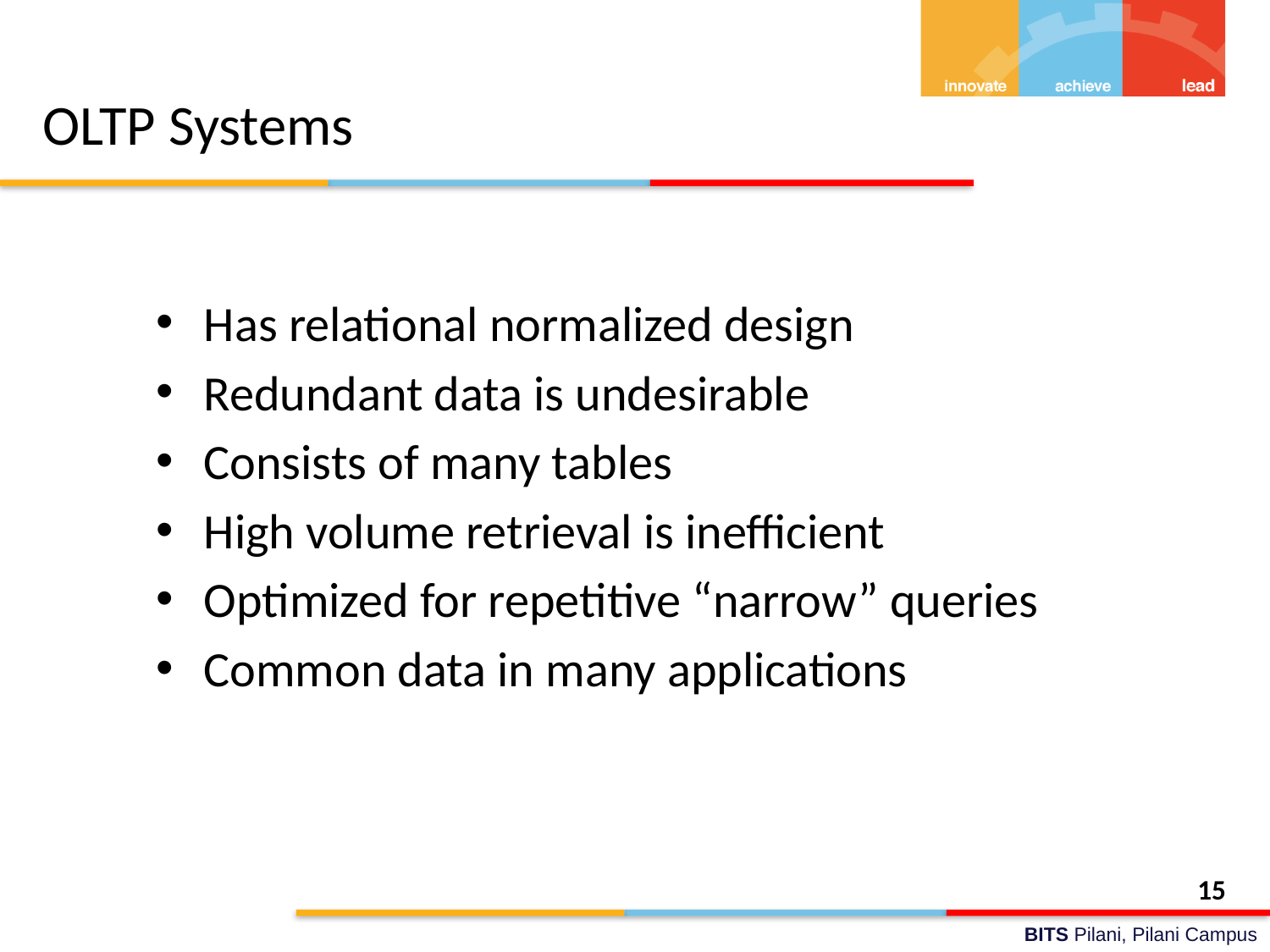

# OLTP Systems
Has relational normalized design
Redundant data is undesirable
Consists of many tables
High volume retrieval is inefficient
Optimized for repetitive “narrow” queries
Common data in many applications

15